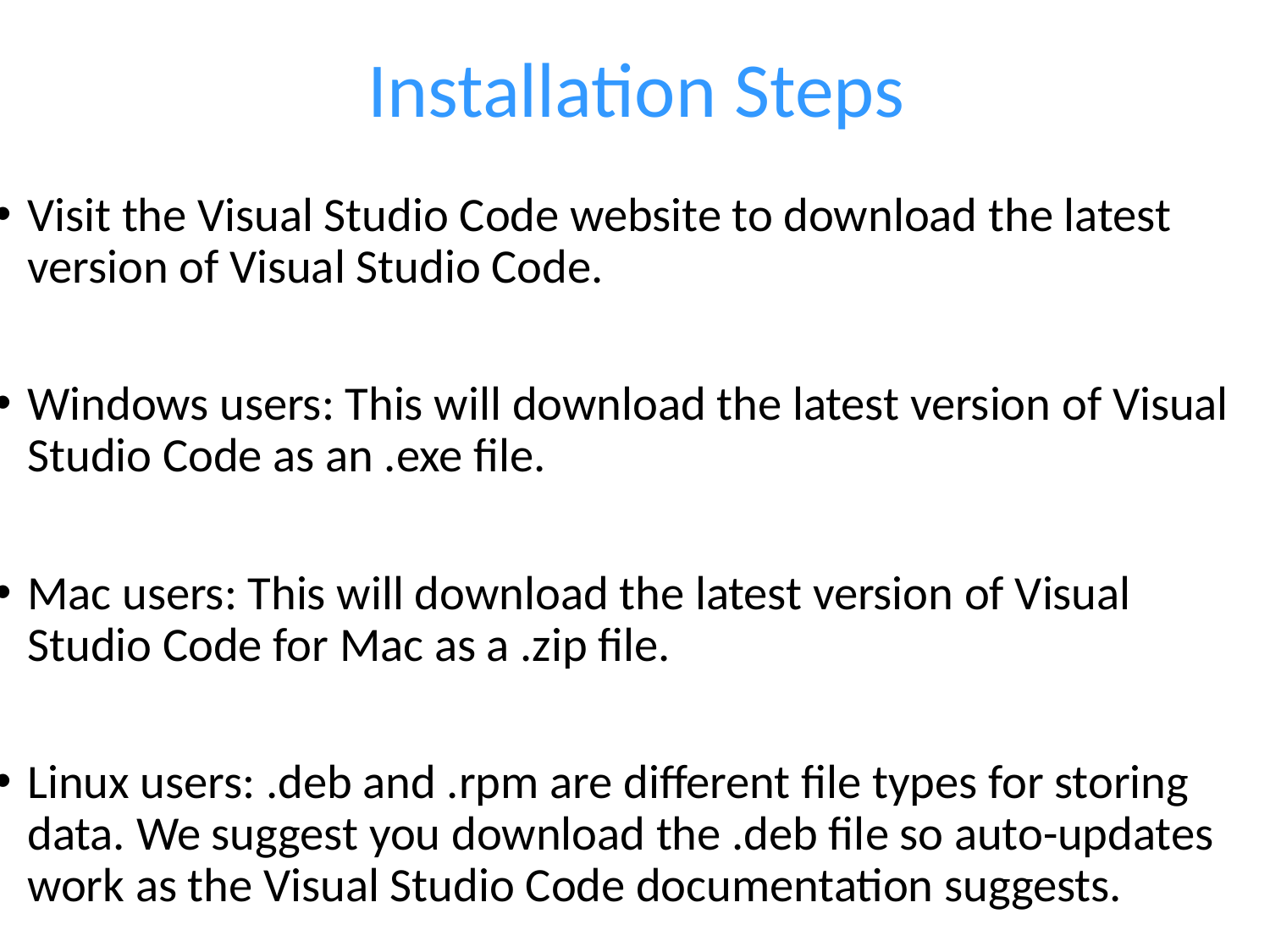

# Installation Steps
Visit the Visual Studio Code website to download the latest version of Visual Studio Code.

Windows users: This will download the latest version of Visual Studio Code as an .exe file.

Mac users: This will download the latest version of Visual Studio Code for Mac as a .zip file.

Linux users: .deb and .rpm are different file types for storing data. We suggest you download the .deb file so auto-updates work as the Visual Studio Code documentation suggests.